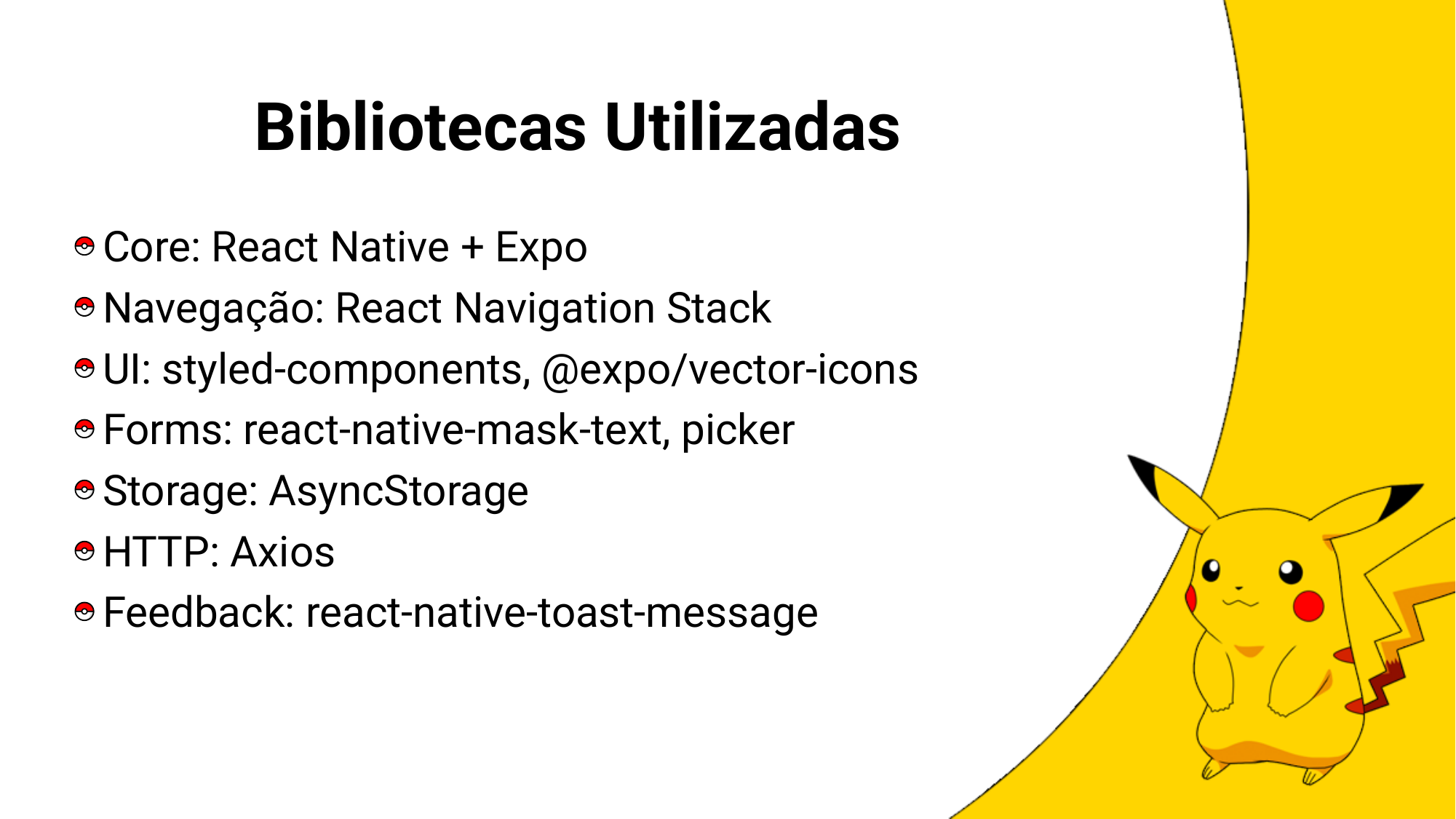

# Bibliotecas Utilizadas
Core: React Native + Expo
Navegação: React Navigation Stack
UI: styled-components, @expo/vector-icons
Forms: react-native-mask-text, picker
Storage: AsyncStorage
HTTP: Axios
Feedback: react-native-toast-message